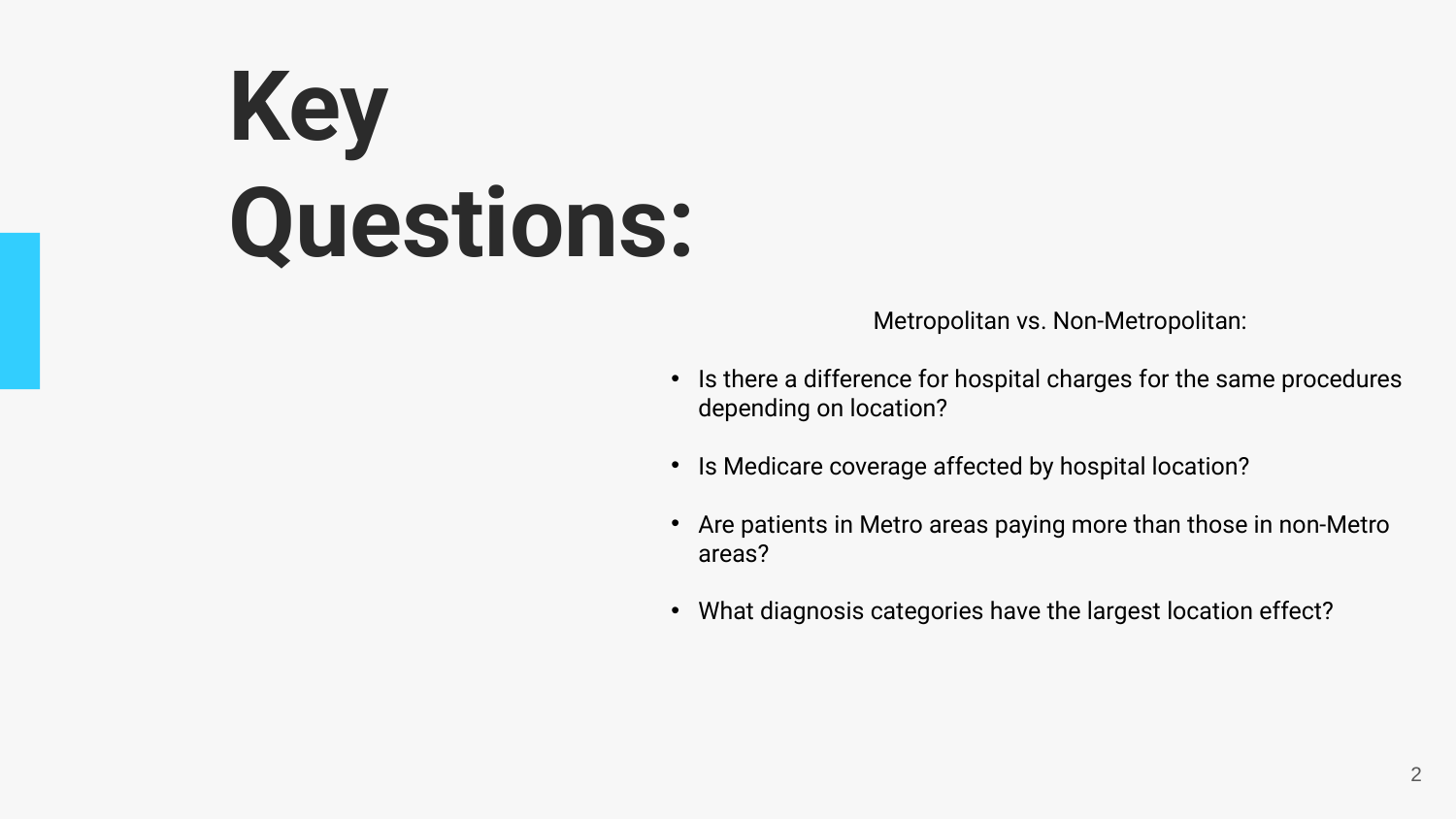

Key Questions:

Metropolitan vs. Non-Metropolitan:

Is there a difference for hospital charges for the same procedures depending on location?

Is Medicare coverage affected by hospital location?

Are patients in Metro areas paying more than those in non-Metro areas?

What diagnosis categories have the largest location effect?

2